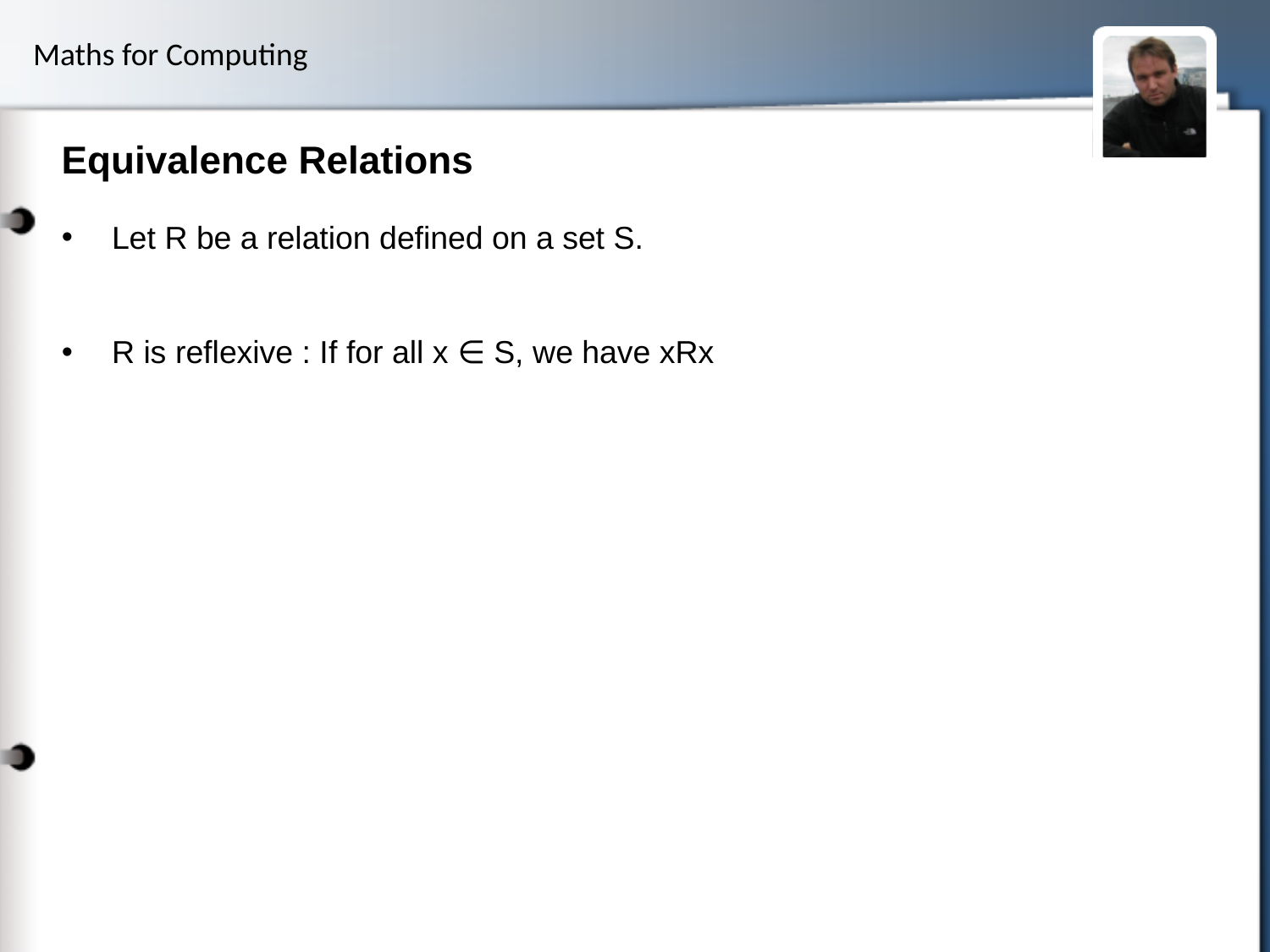

# Equivalence Relations
Let R be a relation defined on a set S.

R is reflexive : If for all x ∈ S, we have xRx